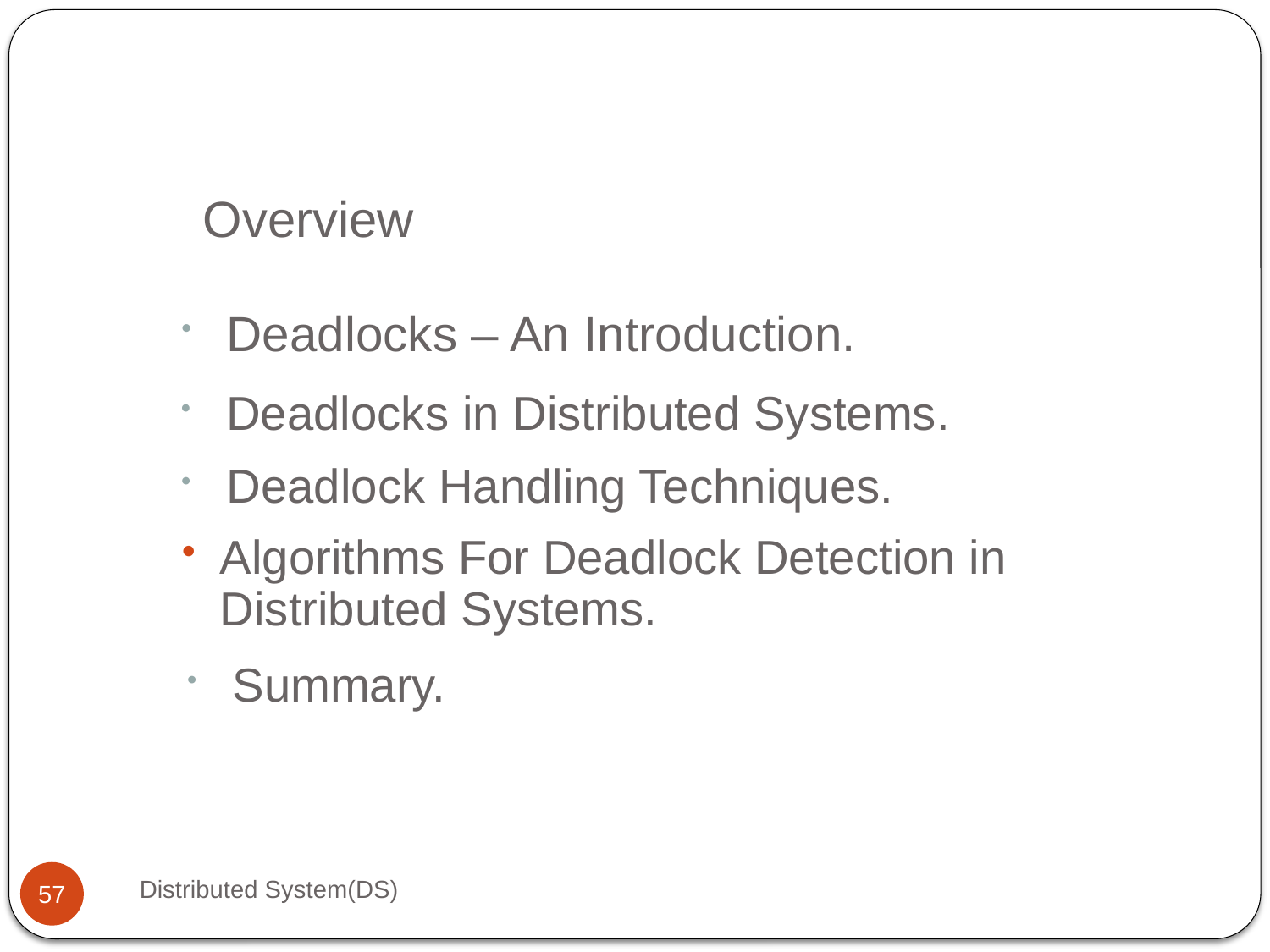

# Overview
Deadlocks – An Introduction.
Deadlocks in Distributed Systems.
Deadlock Handling Techniques.
Algorithms For Deadlock Detection in Distributed Systems.
Summary.
Distributed System(DS)
57